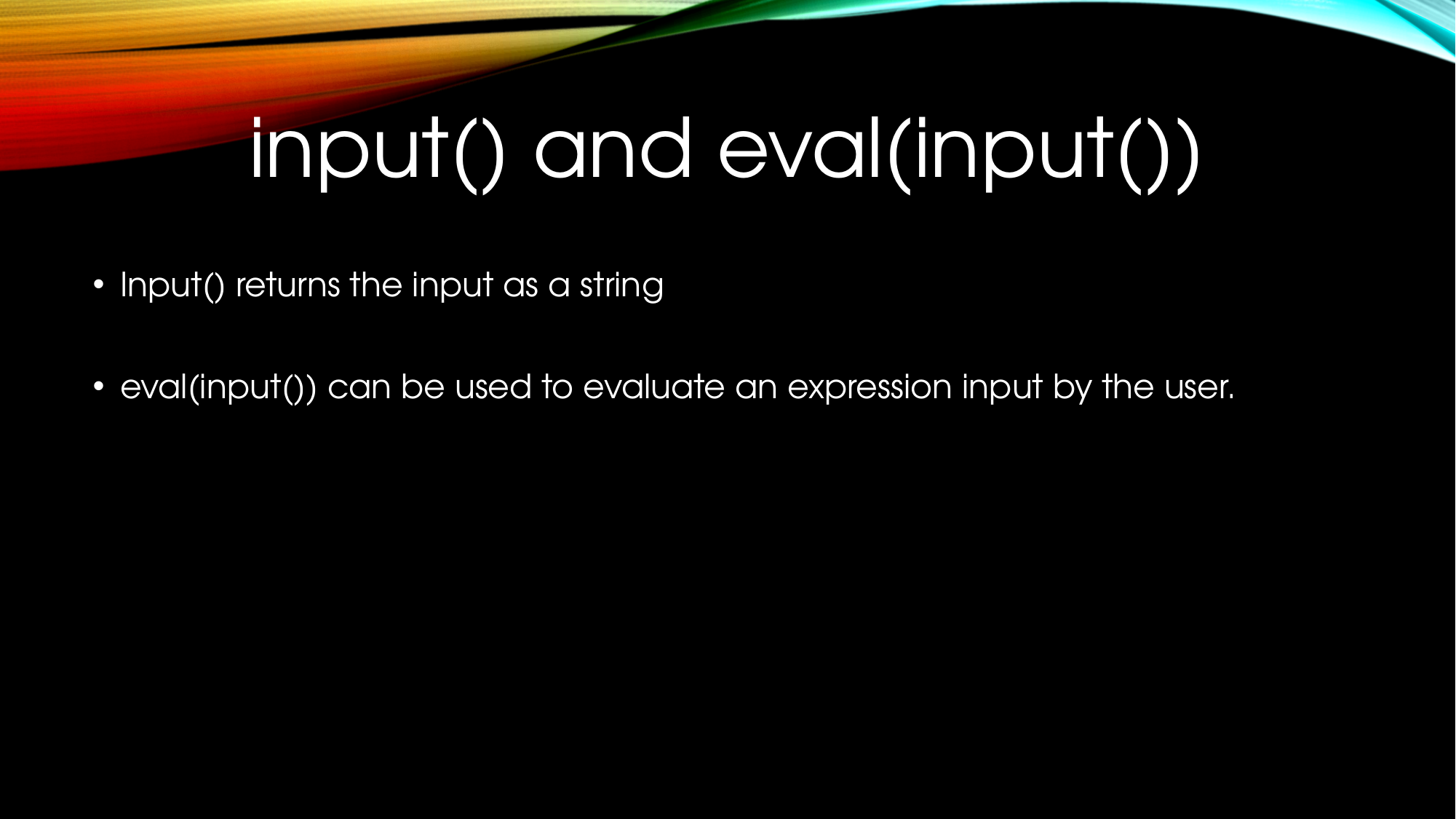

input() and eval(input())
Input() returns the input as a string

eval(input()) can be used to evaluate an expression input by the user.